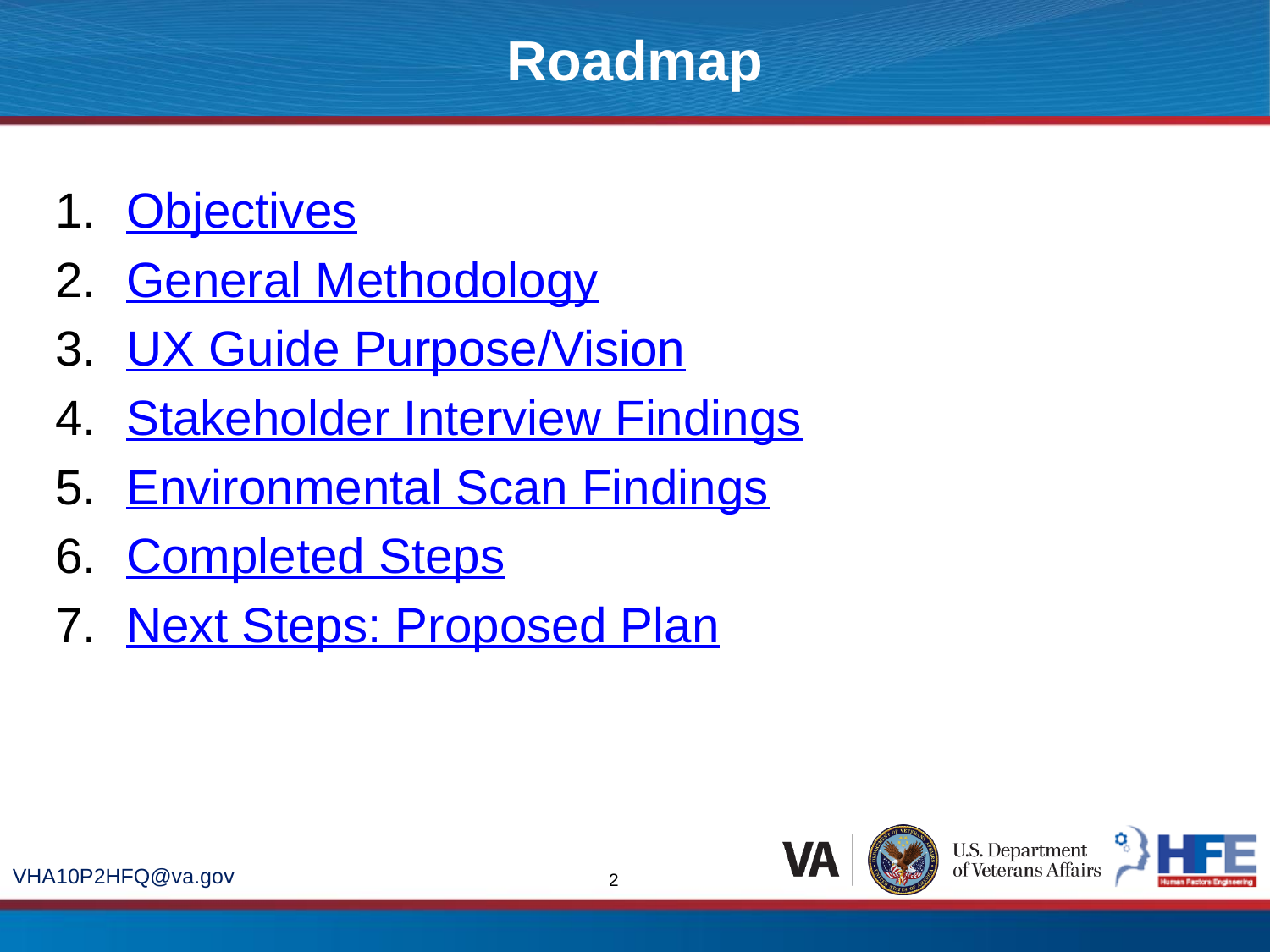

Roadmap
Objectives
General Methodology
UX Guide Purpose/Vision
Stakeholder Interview Findings
Environmental Scan Findings
Completed Steps
Next Steps: Proposed Plan